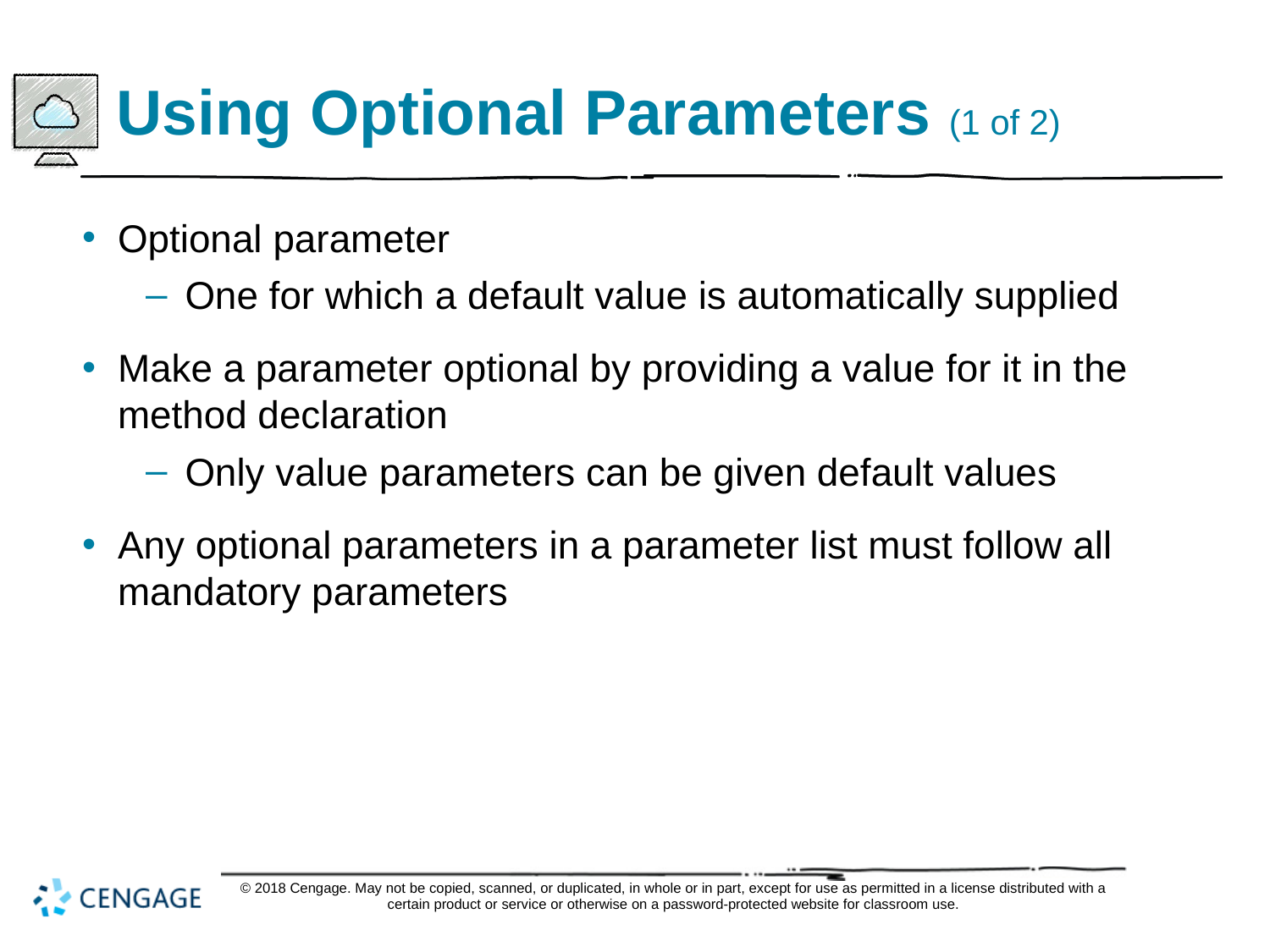

# Using Optional Parameters (1 of 2)
Optional parameter
One for which a default value is automatically supplied
Make a parameter optional by providing a value for it in the method declaration
Only value parameters can be given default values
Any optional parameters in a parameter list must follow all mandatory parameters
© 2018 Cengage. May not be copied, scanned, or duplicated, in whole or in part, except for use as permitted in a license distributed with a certain product or service or otherwise on a password-protected website for classroom use.